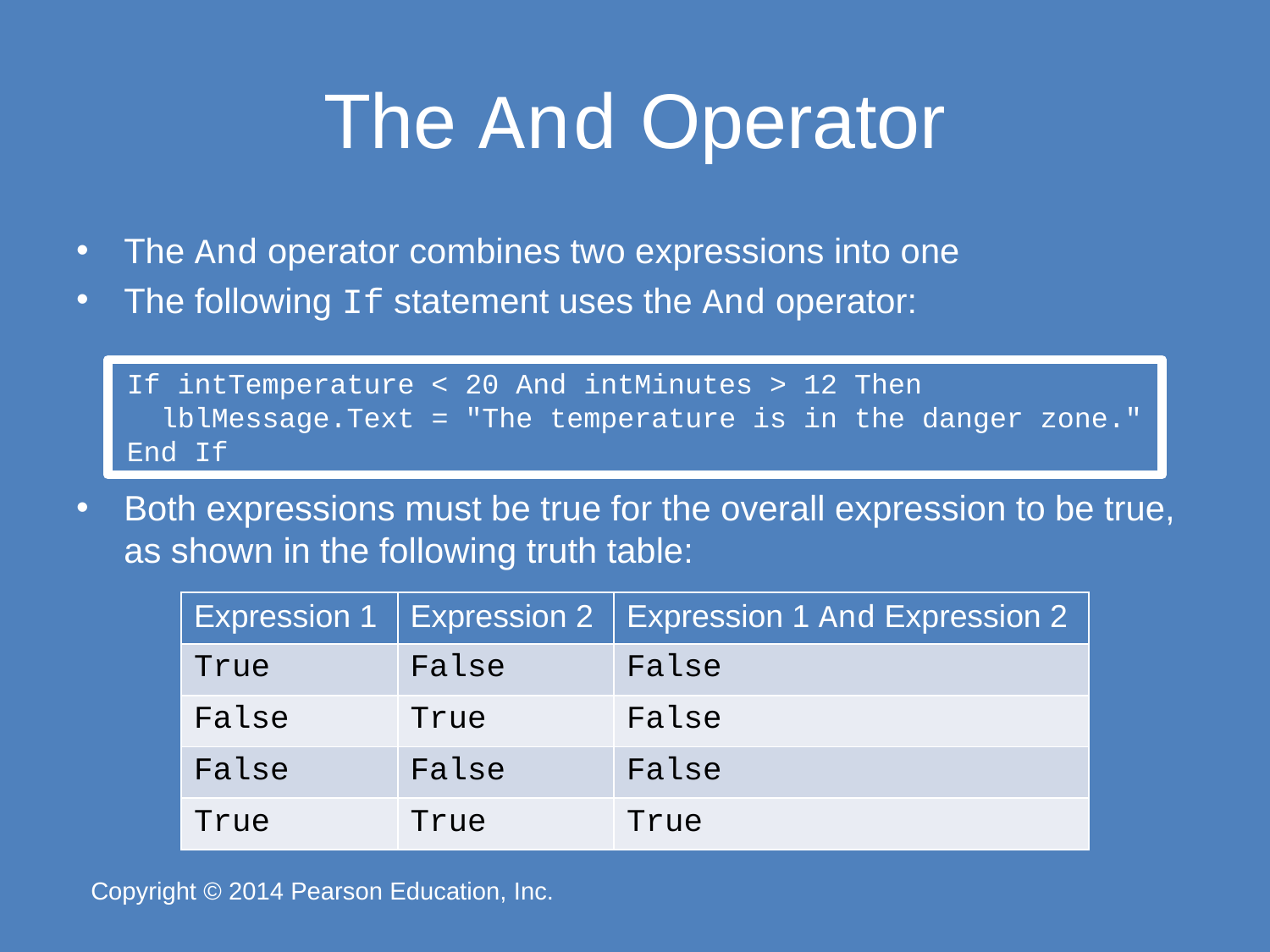

# The And Operator
The And operator combines two expressions into one
The following If statement uses the And operator:

Both expressions must be true for the overall expression to be true, as shown in the following truth table:

If intTemperature < 20 And intMinutes > 12 Then
  lblMessage.Text = "The temperature is in the danger zone."
End If
| Expression 1 | Expression 2 | Expression 1 And Expression 2 |
| --- | --- | --- |
| True | False | False |
| False | True | False |
| False | False | False |
| True | True | True |